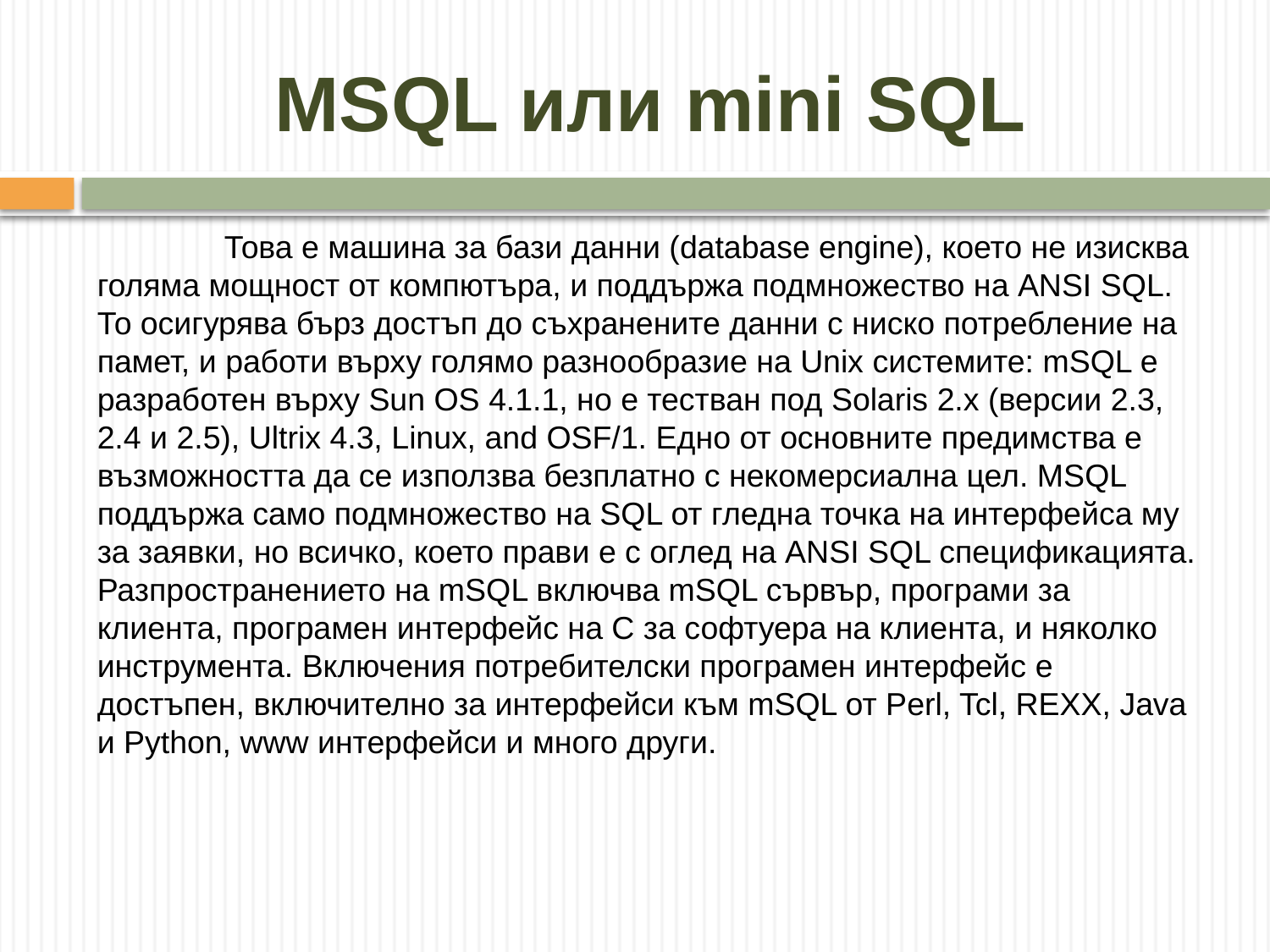

# MSQL или mini SQL
	Това е машина за бази данни (database engine), което не изисква голяма мощност от компютъра, и поддържа подмножество на ANSI SQL. То осигурява бърз достъп до съхранените данни с ниско потребление на памет, и работи върху голямо разнообразие на Unix системите: mSQL е разработен върху Sun OS 4.1.1, но е тестван под Solaris 2.x (версии 2.3, 2.4 и 2.5), Ultrix 4.3, Linux, and OSF/1. Едно от основните предимства е възможността да се използва безплатно с некомерсиална цел. МSQL поддържа само подмножество на SQL от гледна точка на интерфейса му за заявки, но всичко, което прави е с оглед на ANSI SQL спецификацията. Разпространението на mSQL включва mSQL сървър, програми за клиента, програмен интерфейс на С за софтуера на клиента, и няколко инструмента. Включения потребителски програмен интерфейс е достъпен, включително за интерфейси към mSQL от Perl, Tcl, REXX, Java и Python, www интерфейси и много други.